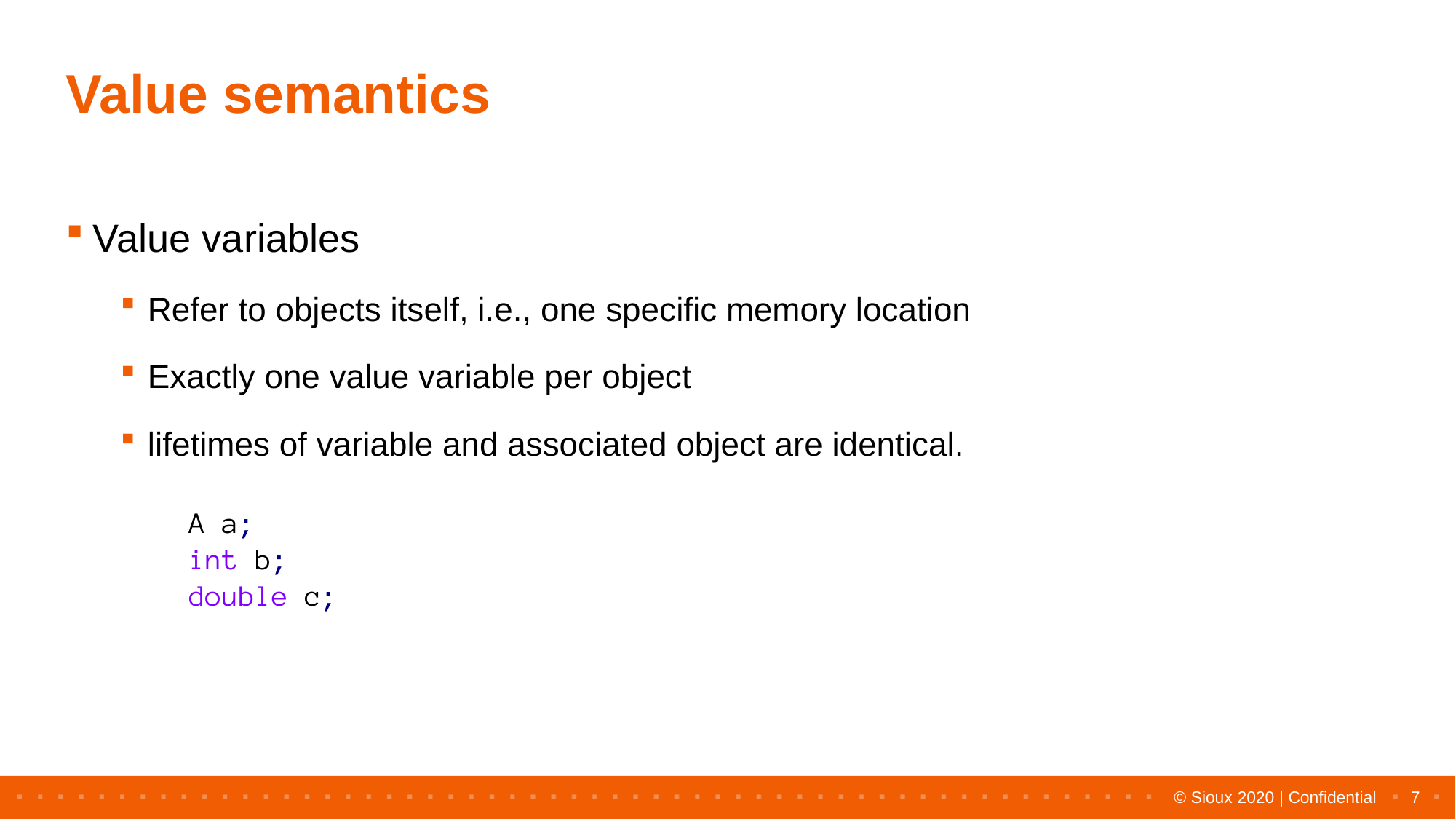

# Value semantics
Value variables
Refer to objects itself, i.e., one specific memory location
Exactly one value variable per object
lifetimes of variable and associated object are identical.
A a;
int b;
double c;
7
© Sioux 2020 | Confidential